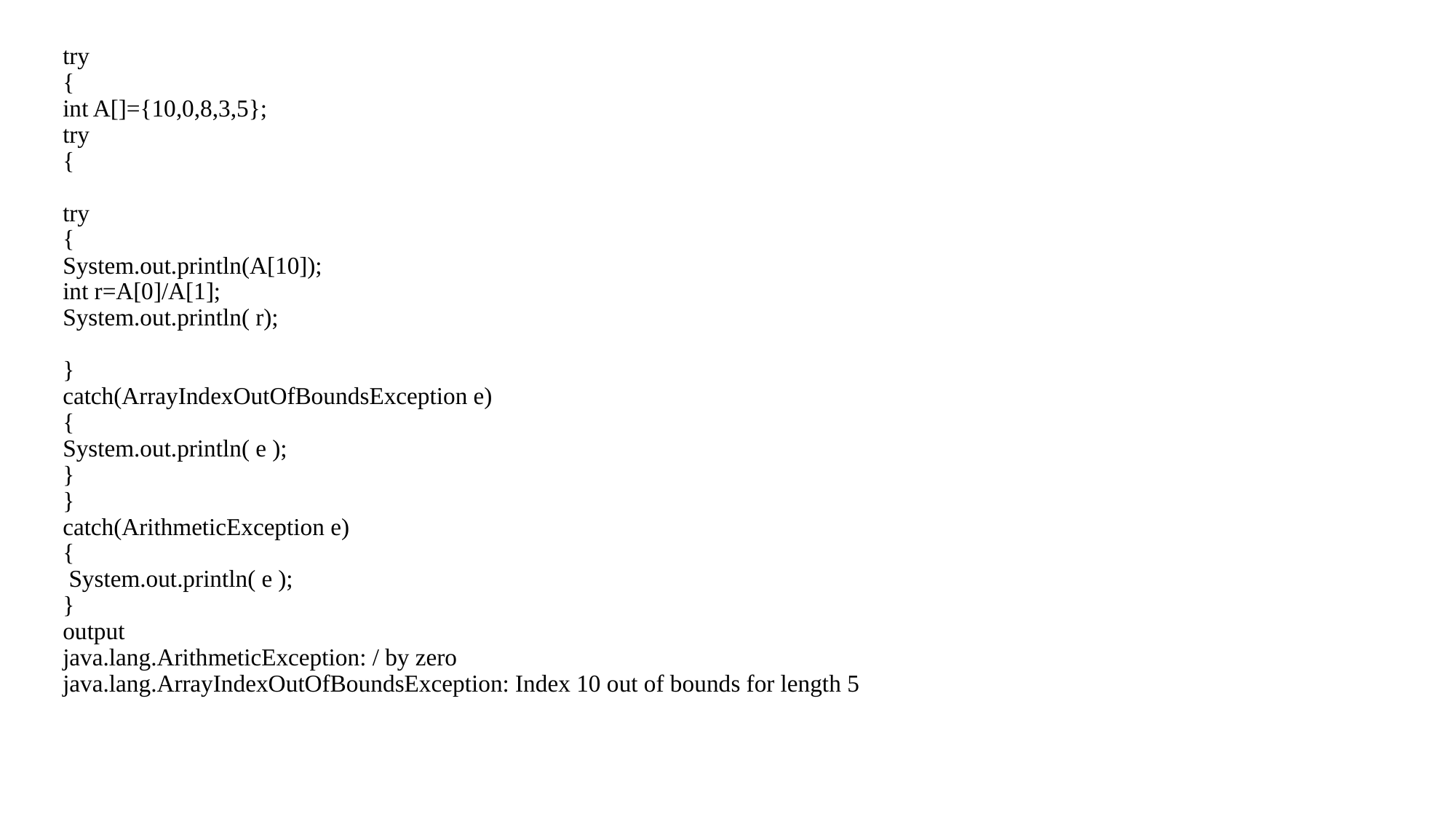

try
{
int A[]={10,0,8,3,5};
try
{

try
{
System.out.println(A[10]);
int r=A[0]/A[1];
System.out.println( r);

}
catch(ArrayIndexOutOfBoundsException e)
{
System.out.println( e );
}
}
catch(ArithmeticException e)
{
 System.out.println( e );
}
output
java.lang.ArithmeticException: / by zero
java.lang.ArrayIndexOutOfBoundsException: Index 10 out of bounds for length 5